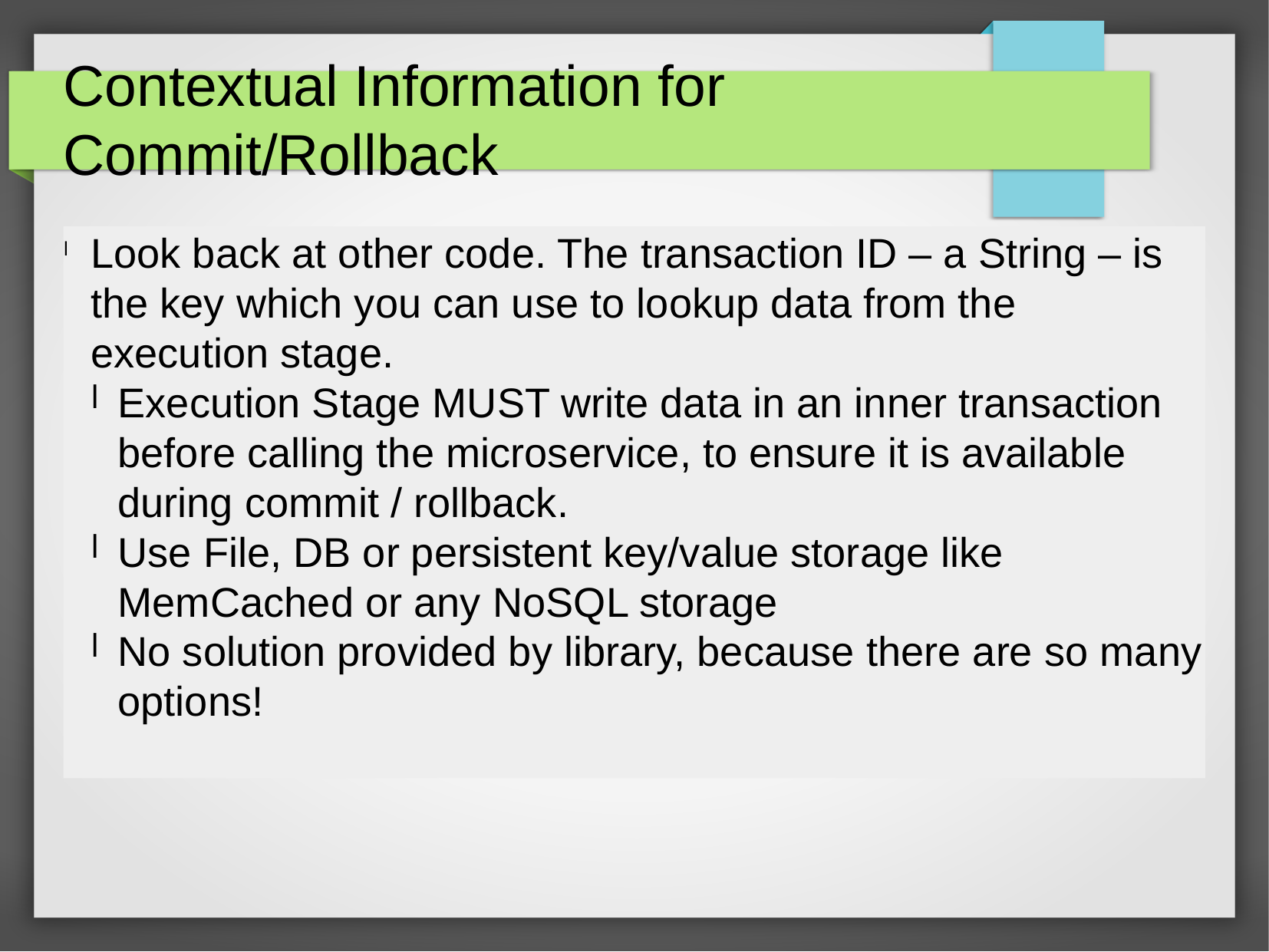

Contextual Information for Commit/Rollback
Look back at other code. The transaction ID – a String – is the key which you can use to lookup data from the execution stage.
Execution Stage MUST write data in an inner transaction before calling the microservice, to ensure it is available during commit / rollback.
Use File, DB or persistent key/value storage like MemCached or any NoSQL storage
No solution provided by library, because there are so many options!